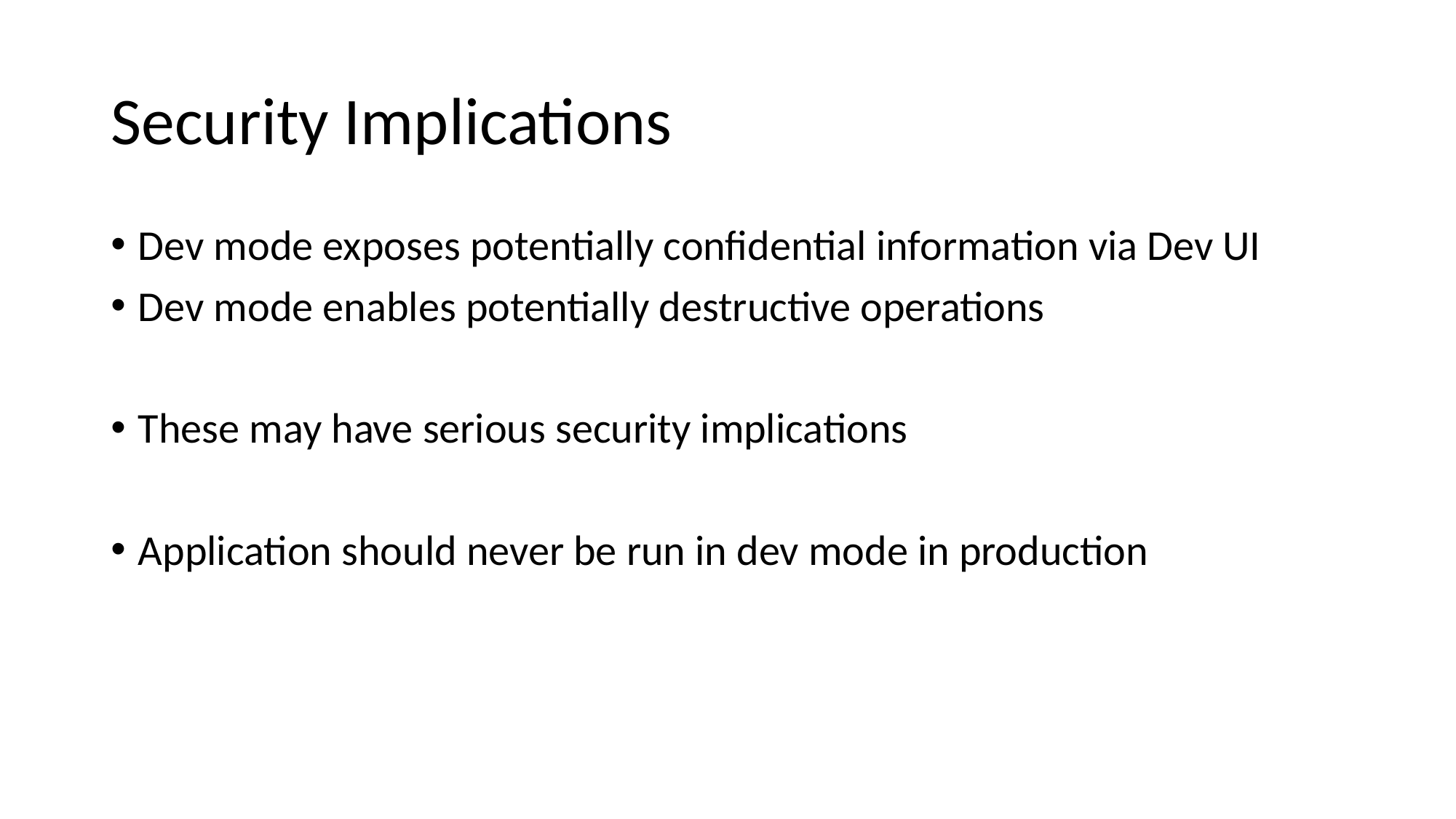

# Security Implications
Dev mode exposes potentially confidential information via Dev UI
Dev mode enables potentially destructive operations

These may have serious security implications

Application should never be run in dev mode in production